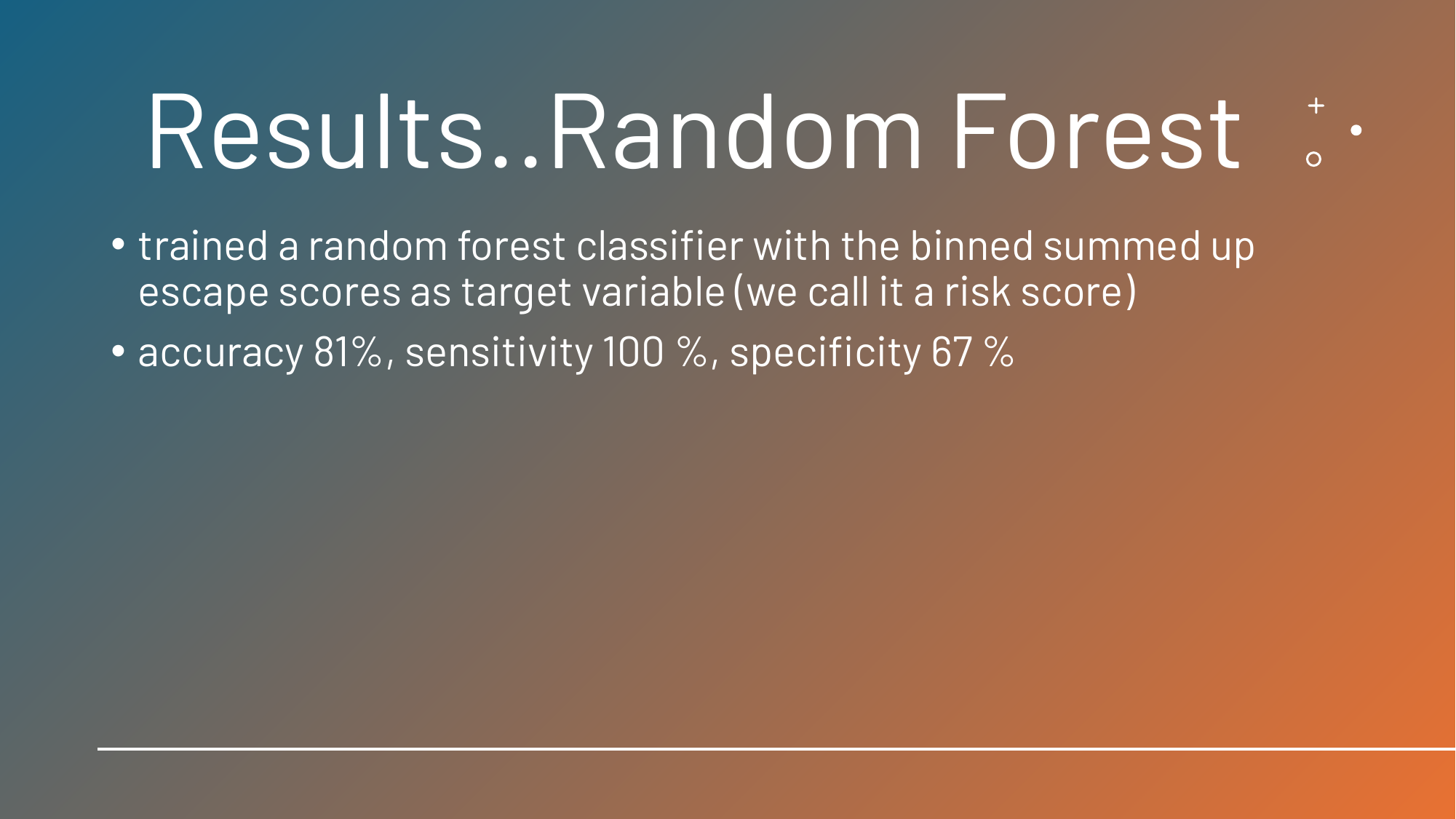

# Results..Random Forest

trained a random forest classifier with the binned summed up escape scores as target variable (we call it a risk score)
accuracy 81%, sensitivity 100 %, specificity 67 %